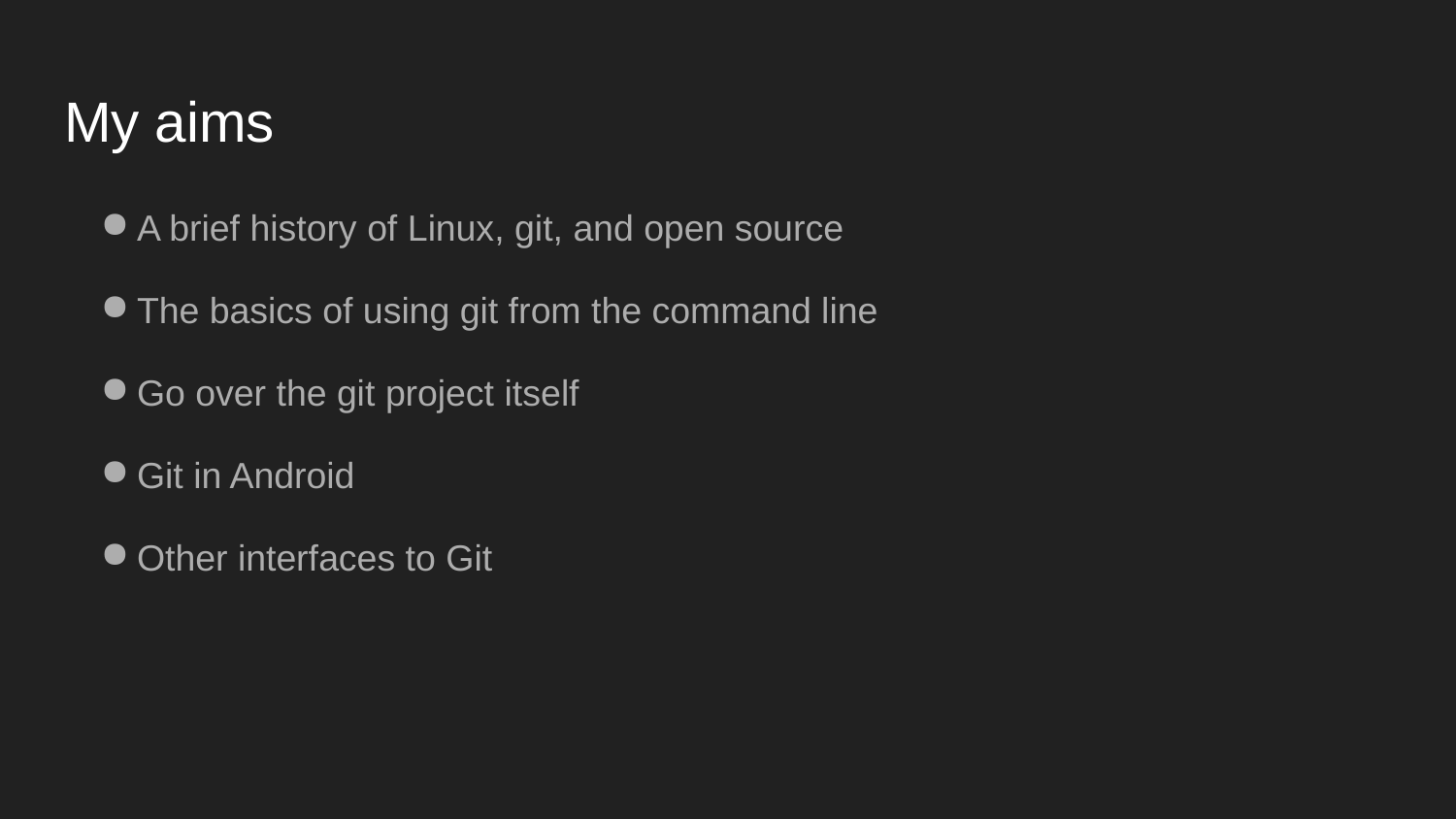

# My aims
A brief history of Linux, git, and open source
The basics of using git from the command line
Go over the git project itself
Git in Android
Other interfaces to Git